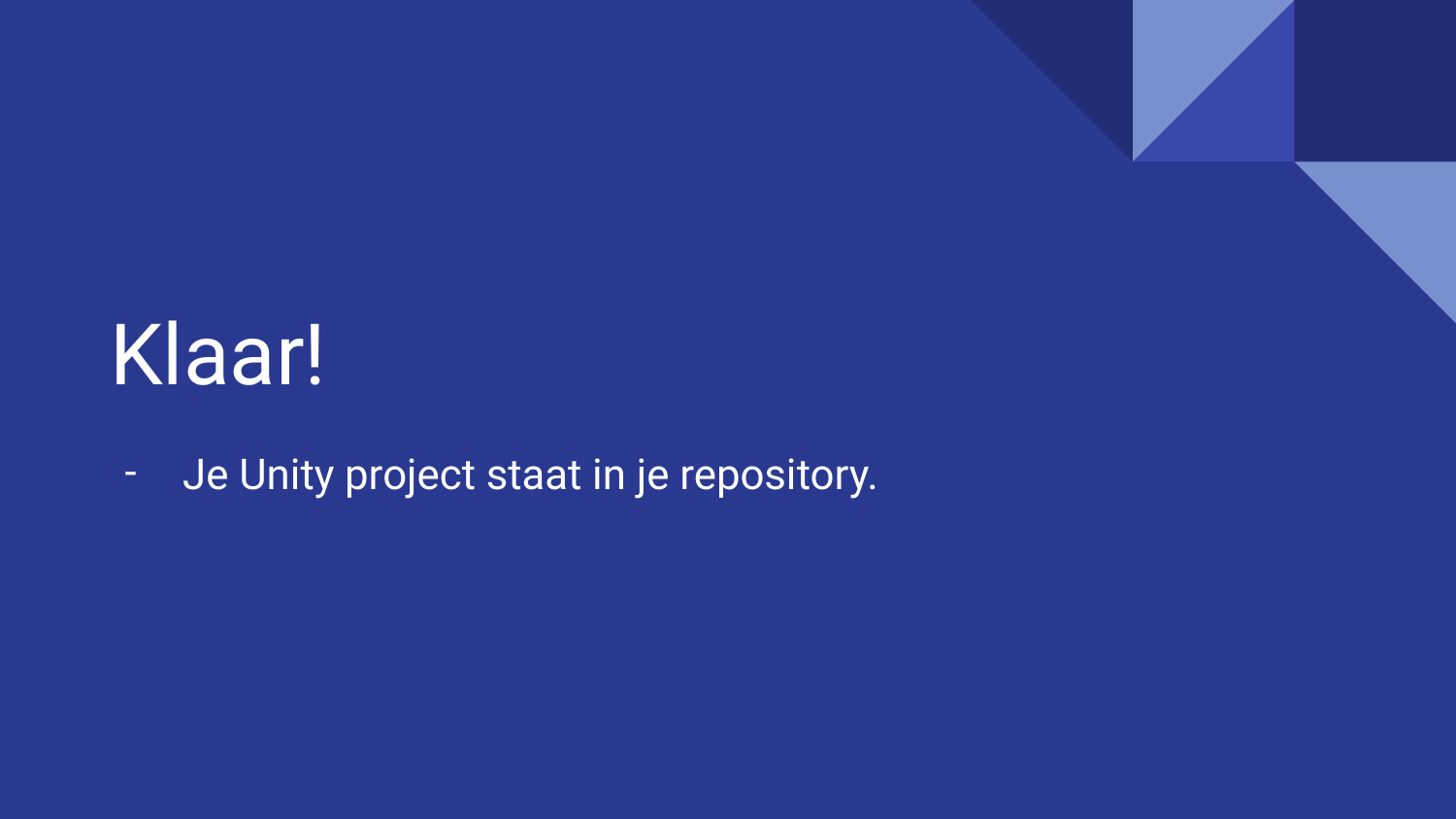

# Klaar!
Je Unity project staat in je repository.